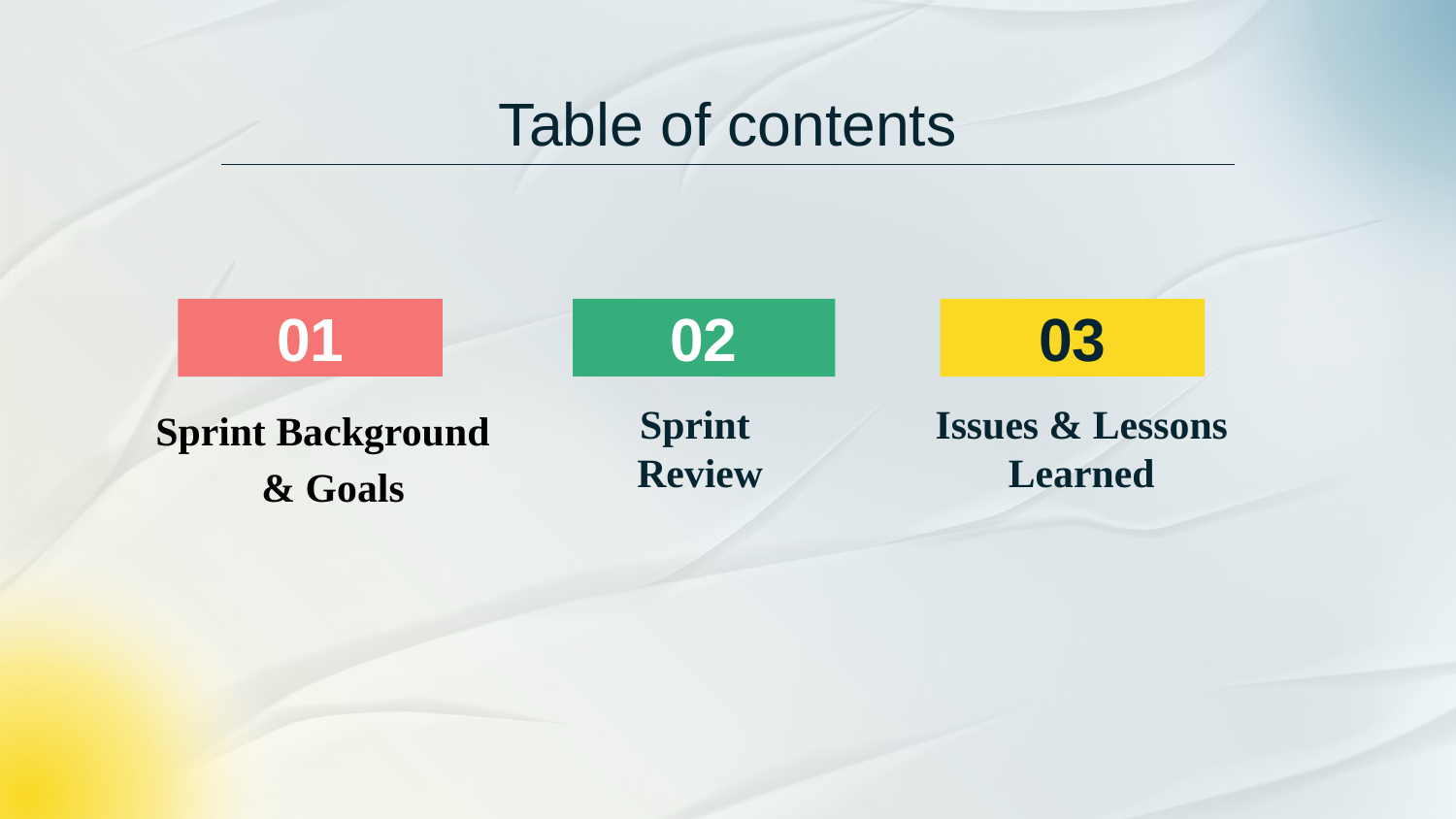

# Table of contents
01
03
02
Sprint Background   & Goals

Sprint
Review
Issues & Lessons Learned